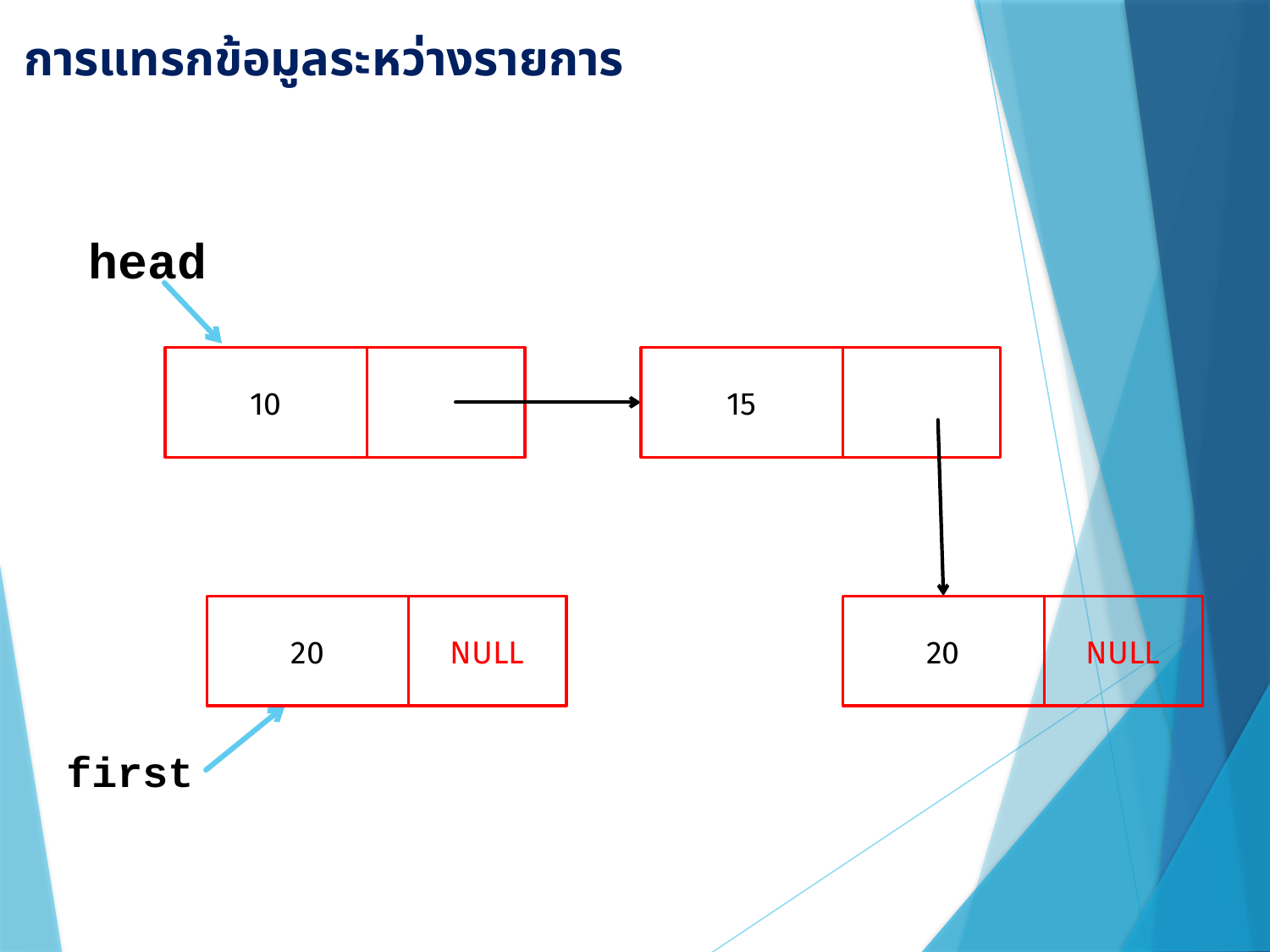

การแทรกข้อมูลระหว่างรายการ
head
10

15

20
NULL
20
NULL
first